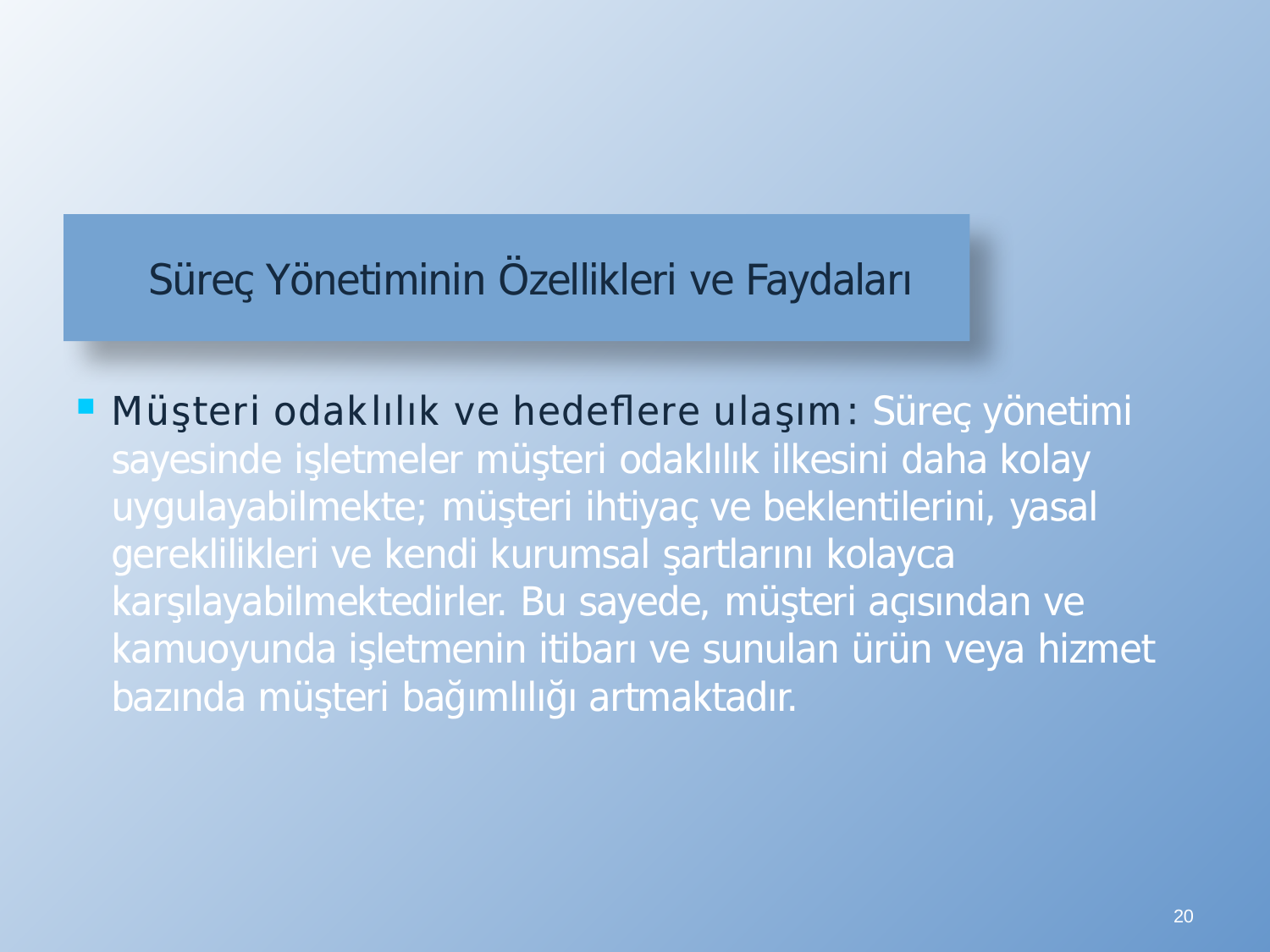

# Süreç Yönetiminin Özellikleri ve Faydaları
Müşteri odaklılık ve hedeflere ulaşım: Süreç yönetimi sayesinde işletmeler müşteri odaklılık ilkesini daha kolay uygulayabilmekte; müşteri ihtiyaç ve beklentilerini, yasal gereklilikleri ve kendi kurumsal şartlarını kolayca karşılayabilmektedirler. Bu sayede, müşteri açısından ve kamuoyunda işletmenin itibarı ve sunulan ürün veya hizmet bazında müşteri bağımlılığı artmaktadır.
20